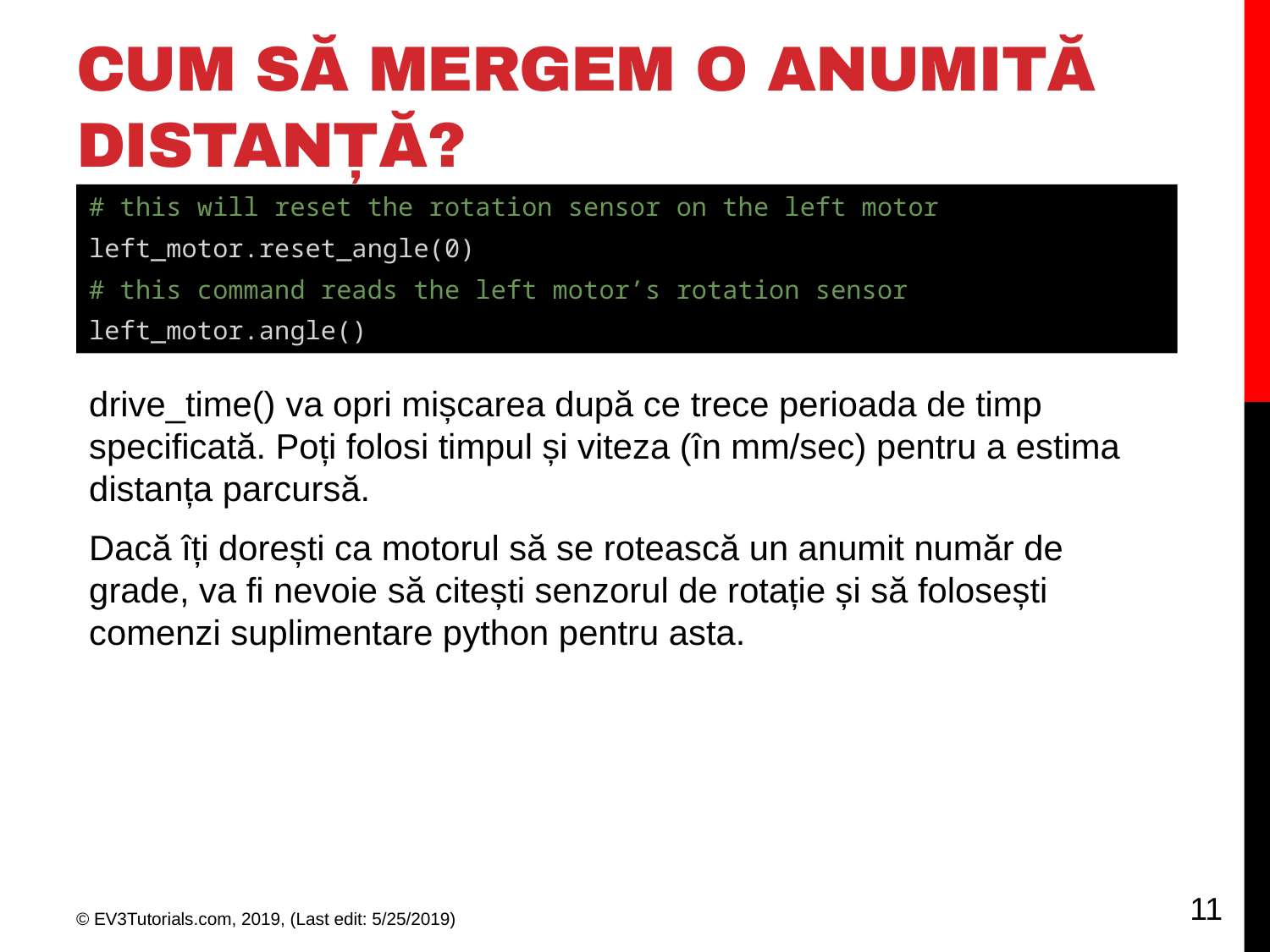

# Cum să mergem o anumită distanță?
# this will reset the rotation sensor on the left motor
left_motor.reset_angle(0)
# this command reads the left motor’s rotation sensor
left_motor.angle()
drive_time() va opri mișcarea după ce trece perioada de timp specificată. Poți folosi timpul și viteza (în mm/sec) pentru a estima distanța parcursă.
Dacă îți dorești ca motorul să se rotească un anumit număr de grade, va fi nevoie să citești senzorul de rotație și să folosești comenzi suplimentare python pentru asta.
11
© EV3Tutorials.com, 2019, (Last edit: 5/25/2019)